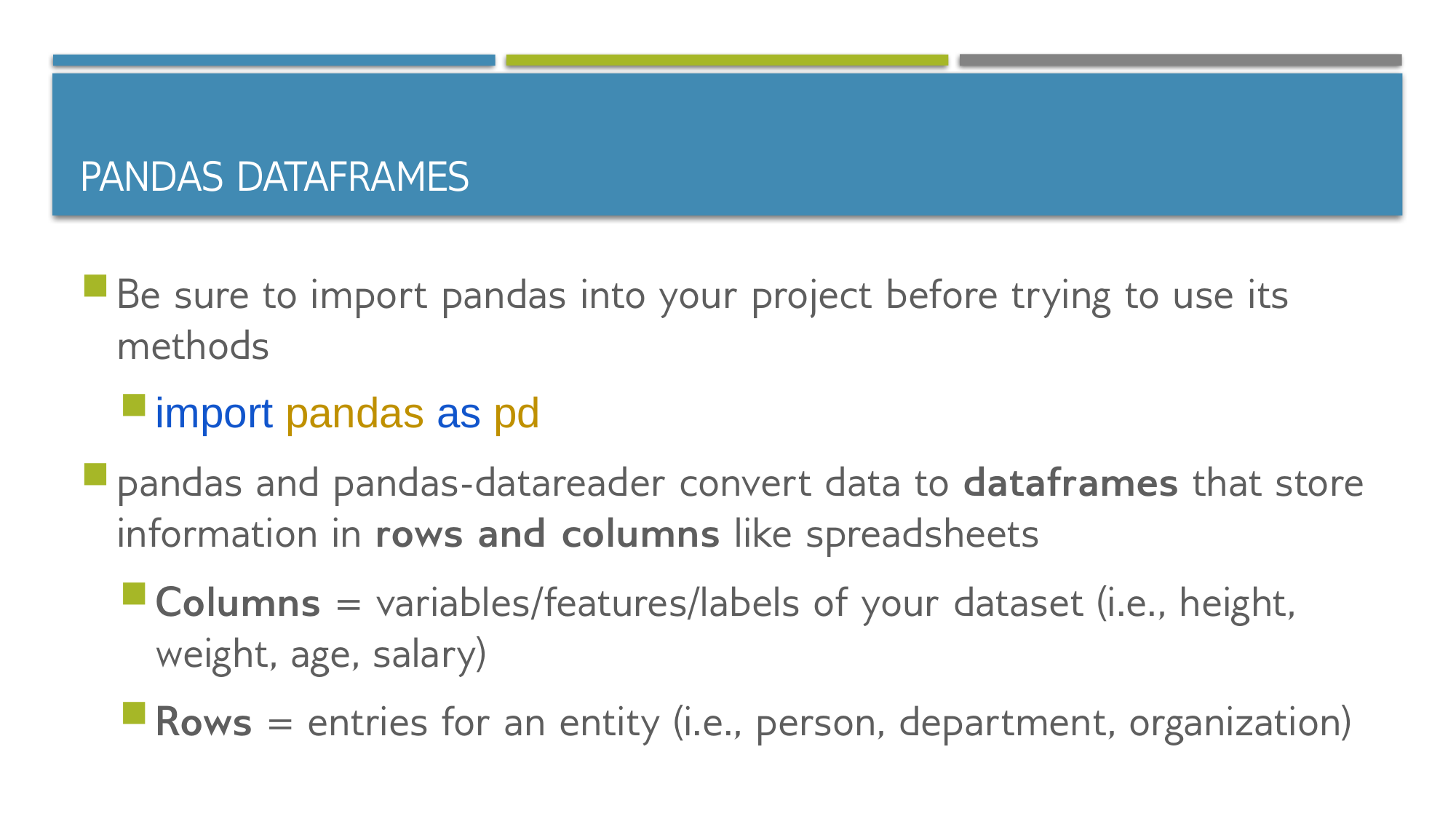

# Pandas DataFrames
Be sure to import pandas into your project before trying to use its methods
import pandas as pd
pandas and pandas-datareader convert data to dataframes that store information in rows and columns like spreadsheets
Columns = variables/features/labels of your dataset (i.e., height, weight, age, salary)
Rows = entries for an entity (i.e., person, department, organization)